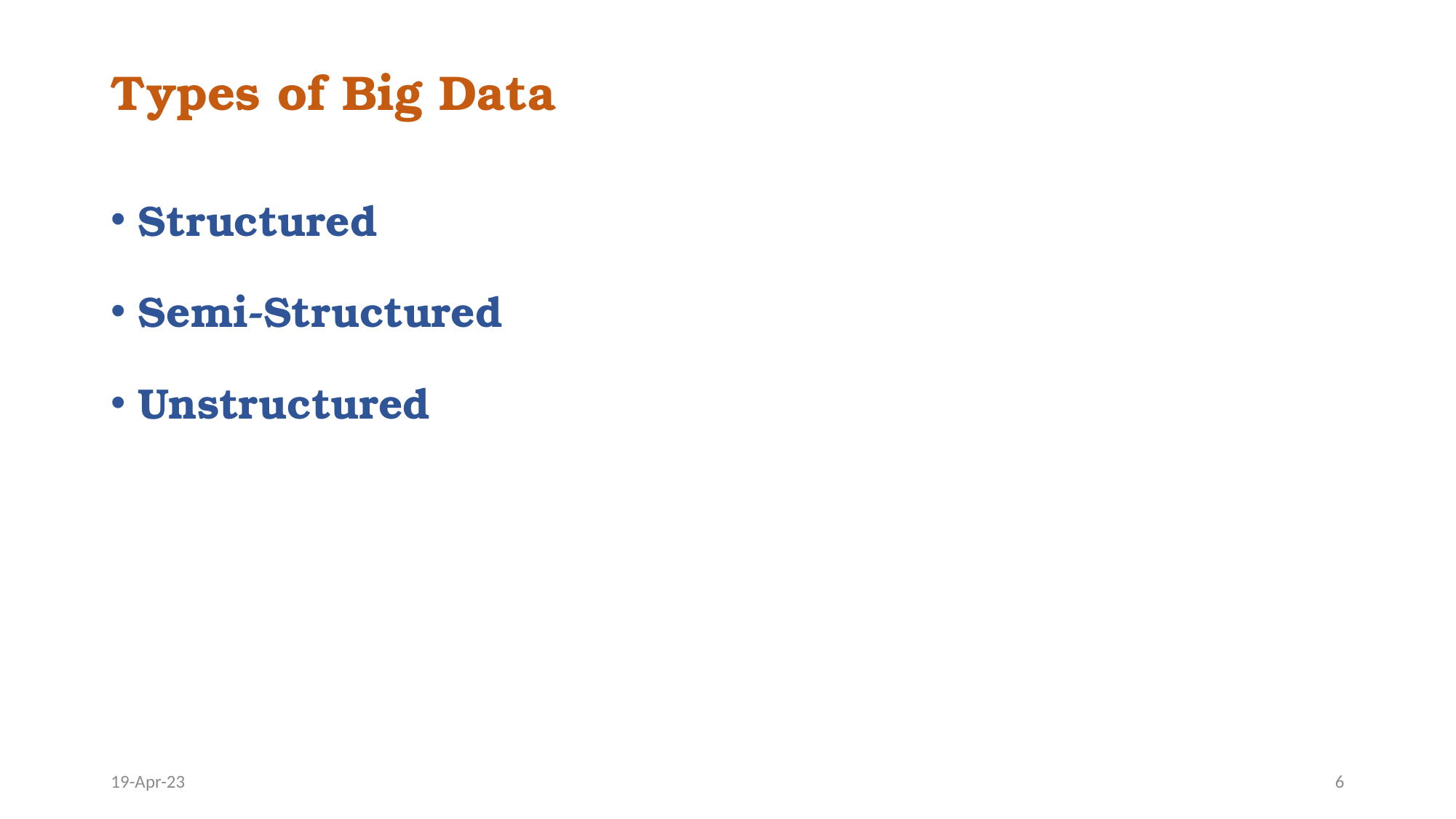

# Types of Big Data
Structured
Semi-Structured
Unstructured

19-Apr-23
6